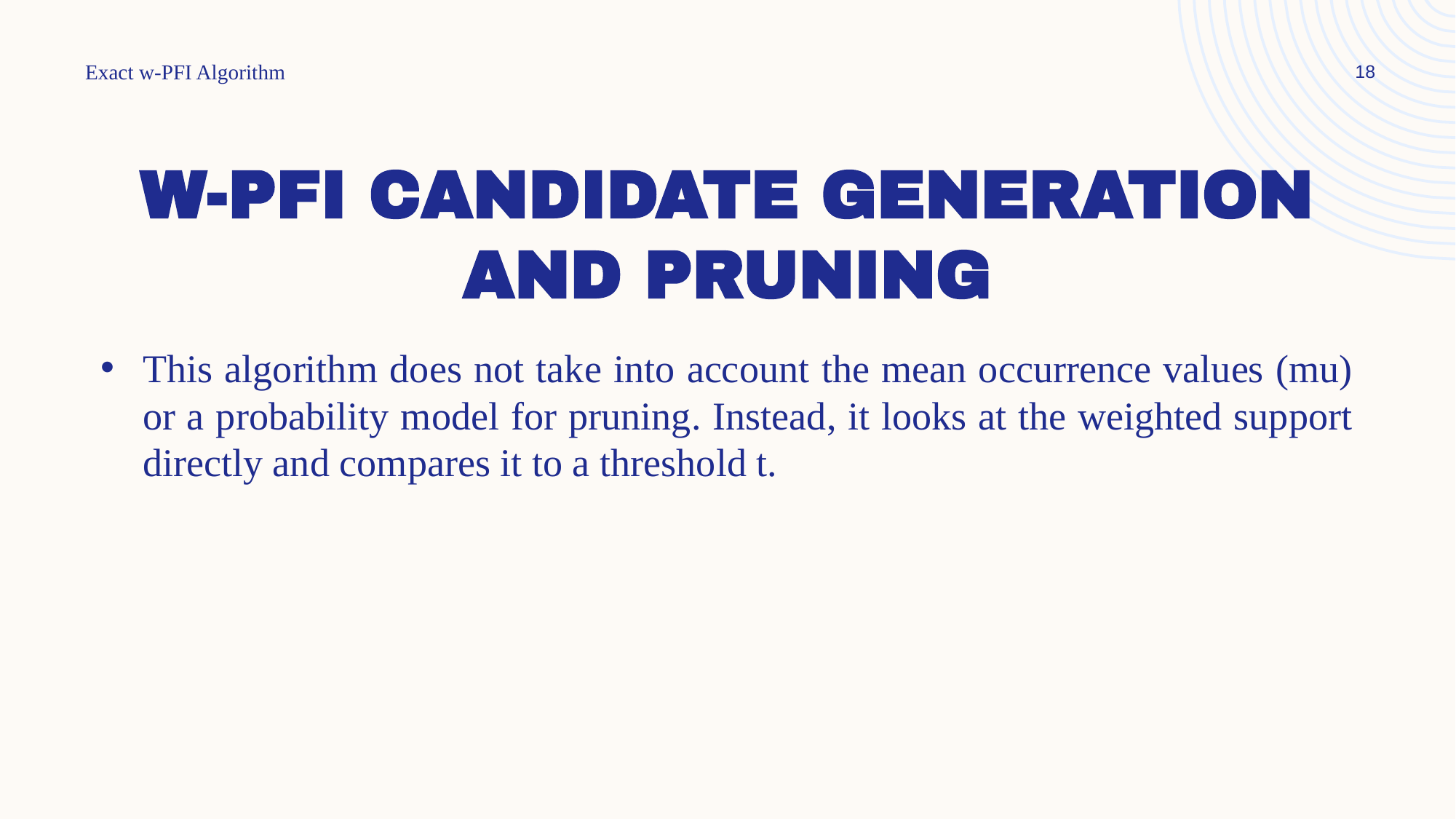

Exact w-PFI Algorithm
18
# w-PFI candidate generation and pruning
This algorithm does not take into account the mean occurrence values (mu) or a probability model for pruning. Instead, it looks at the weighted support directly and compares it to a threshold t.